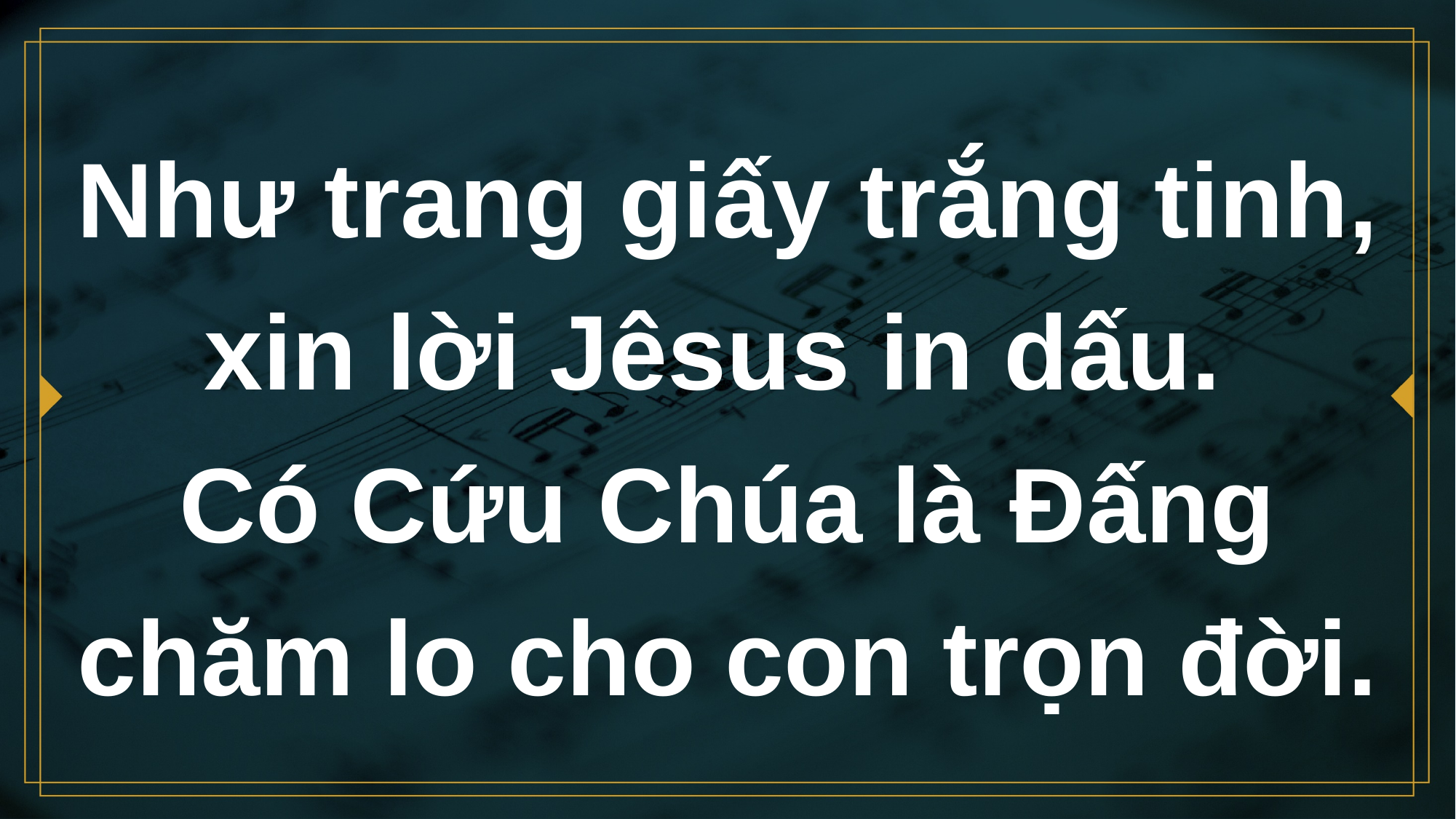

# Như trang giấy trắng tinh, xin lời Jêsus in dấu. Có Cứu Chúa là Đấng chăm lo cho con trọn đời.